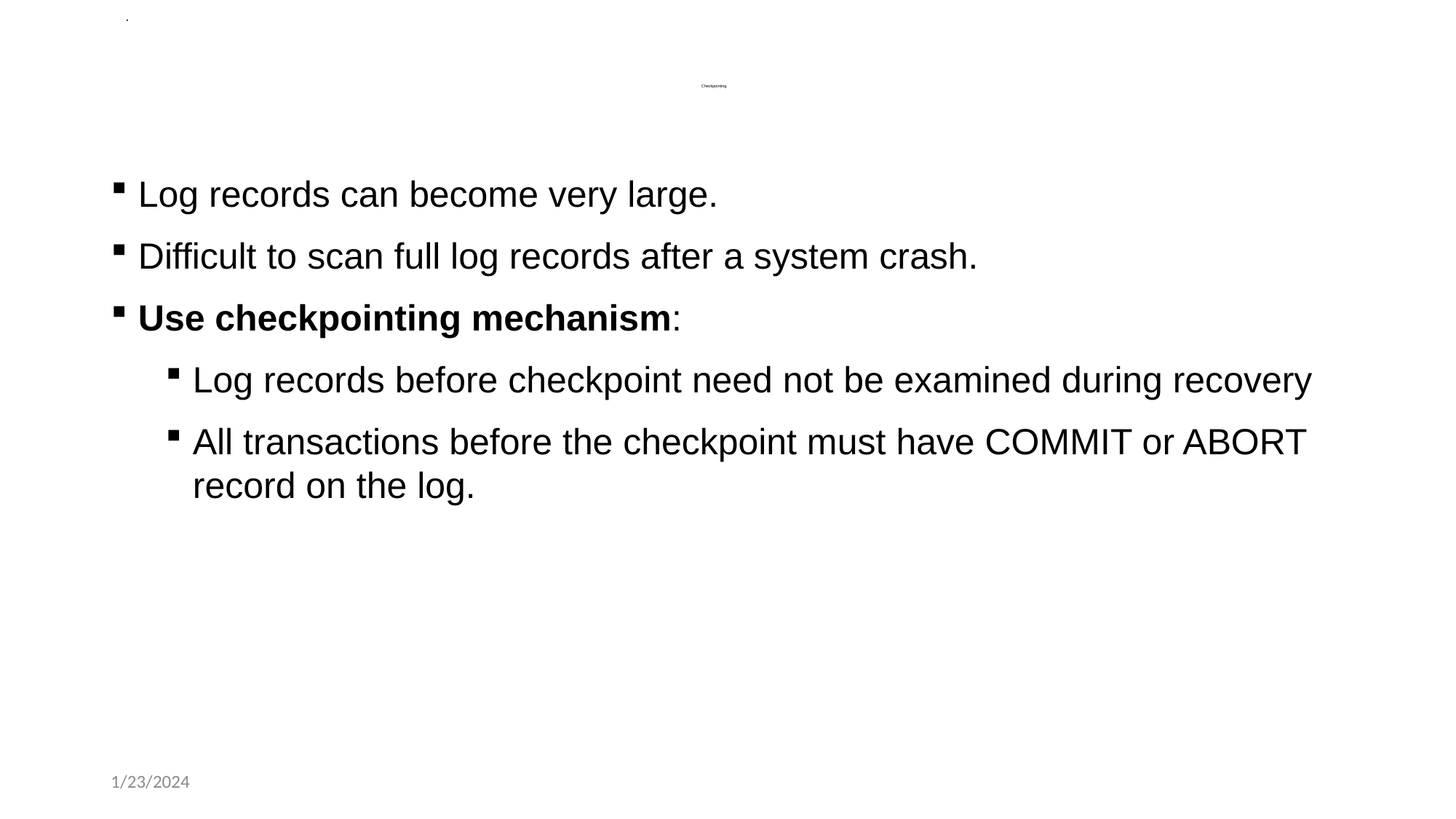

# Checkpointing
Log records can become very large.
Difficult to scan full log records after a system crash.
Use checkpointing mechanism:
Log records before checkpoint need not be examined during recovery
All transactions before the checkpoint must have COMMIT or ABORT record on the log.
1/23/2024